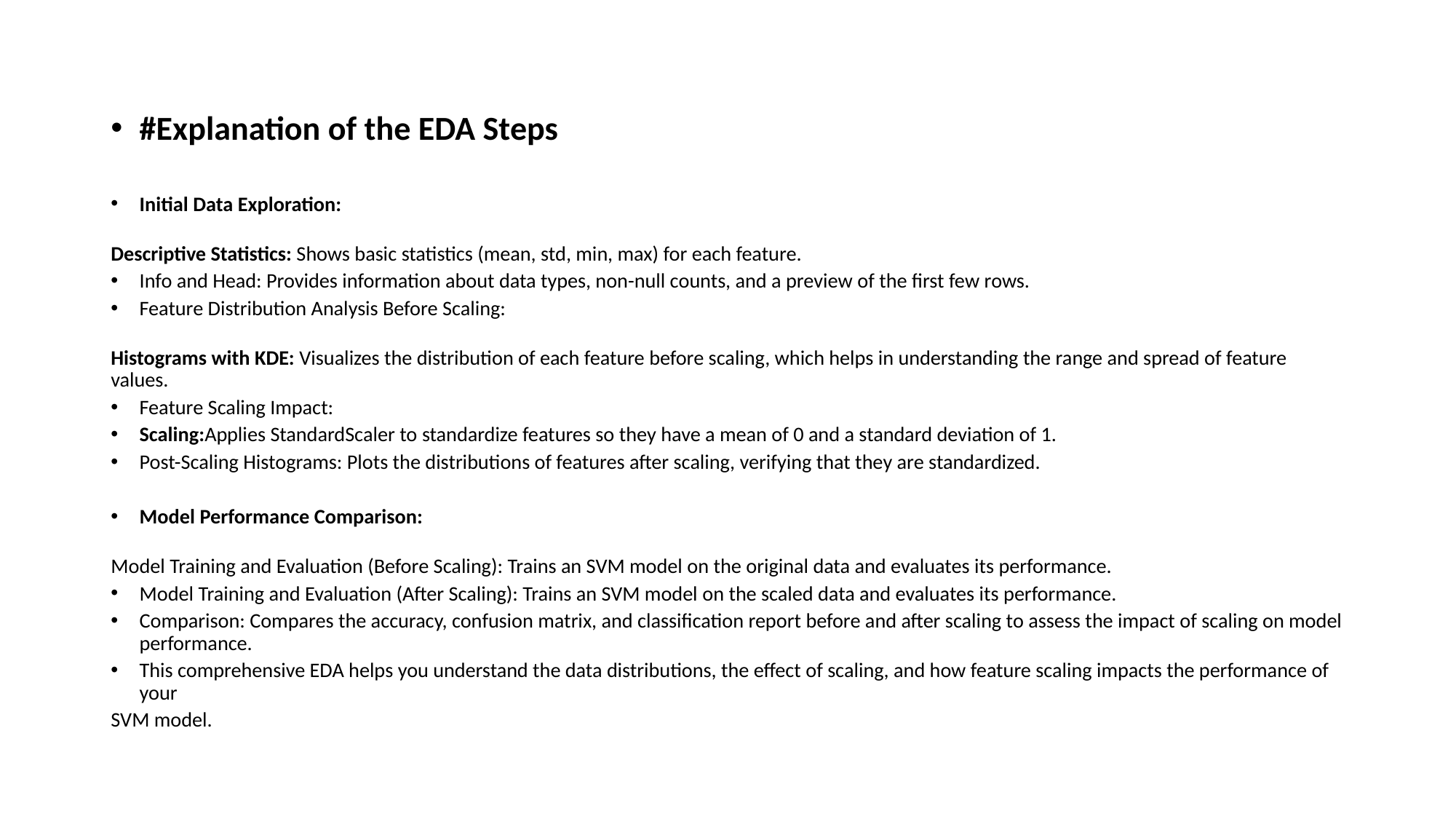

#Explanation of the EDA Steps

Initial Data Exploration:
Descriptive Statistics: Shows basic statistics (mean, std, min, max) for each feature.
Info and Head: Provides information about data types, non-null counts, and a preview of the first few rows.
Feature Distribution Analysis Before Scaling:
Histograms with KDE: Visualizes the distribution of each feature before scaling, which helps in understanding the range and spread of feature values.
Feature Scaling Impact:
Scaling:Applies StandardScaler to standardize features so they have a mean of 0 and a standard deviation of 1.
Post-Scaling Histograms: Plots the distributions of features after scaling, verifying that they are standardized.

Model Performance Comparison:
Model Training and Evaluation (Before Scaling): Trains an SVM model on the original data and evaluates its performance.
Model Training and Evaluation (After Scaling): Trains an SVM model on the scaled data and evaluates its performance.
Comparison: Compares the accuracy, confusion matrix, and classification report before and after scaling to assess the impact of scaling on model performance.
This comprehensive EDA helps you understand the data distributions, the effect of scaling, and how feature scaling impacts the performance of your
SVM model.